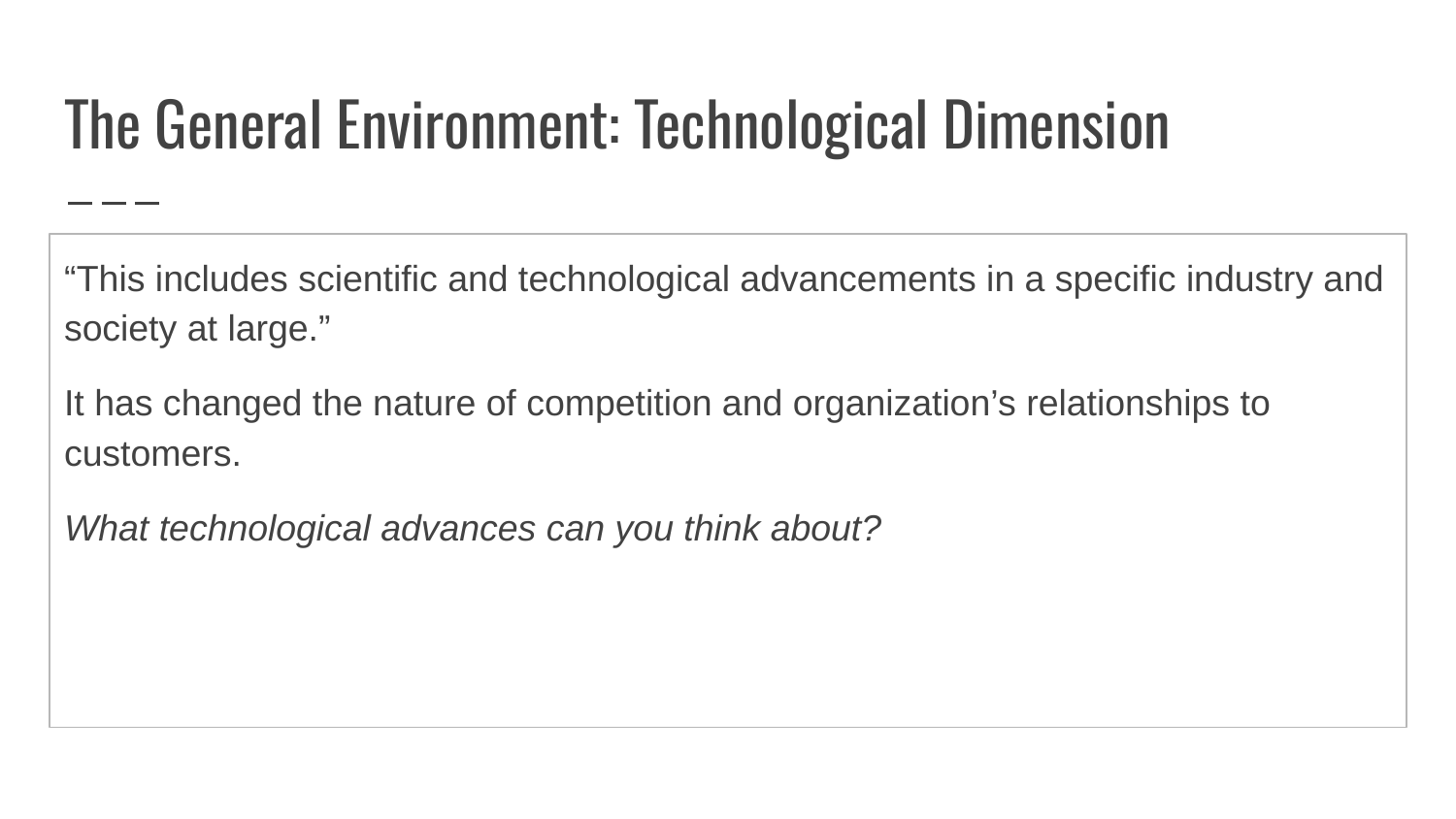

# The General Environment: Technological Dimension
“This includes scientific and technological advancements in a specific industry and society at large.”
It has changed the nature of competition and organization’s relationships to customers.
What technological advances can you think about?